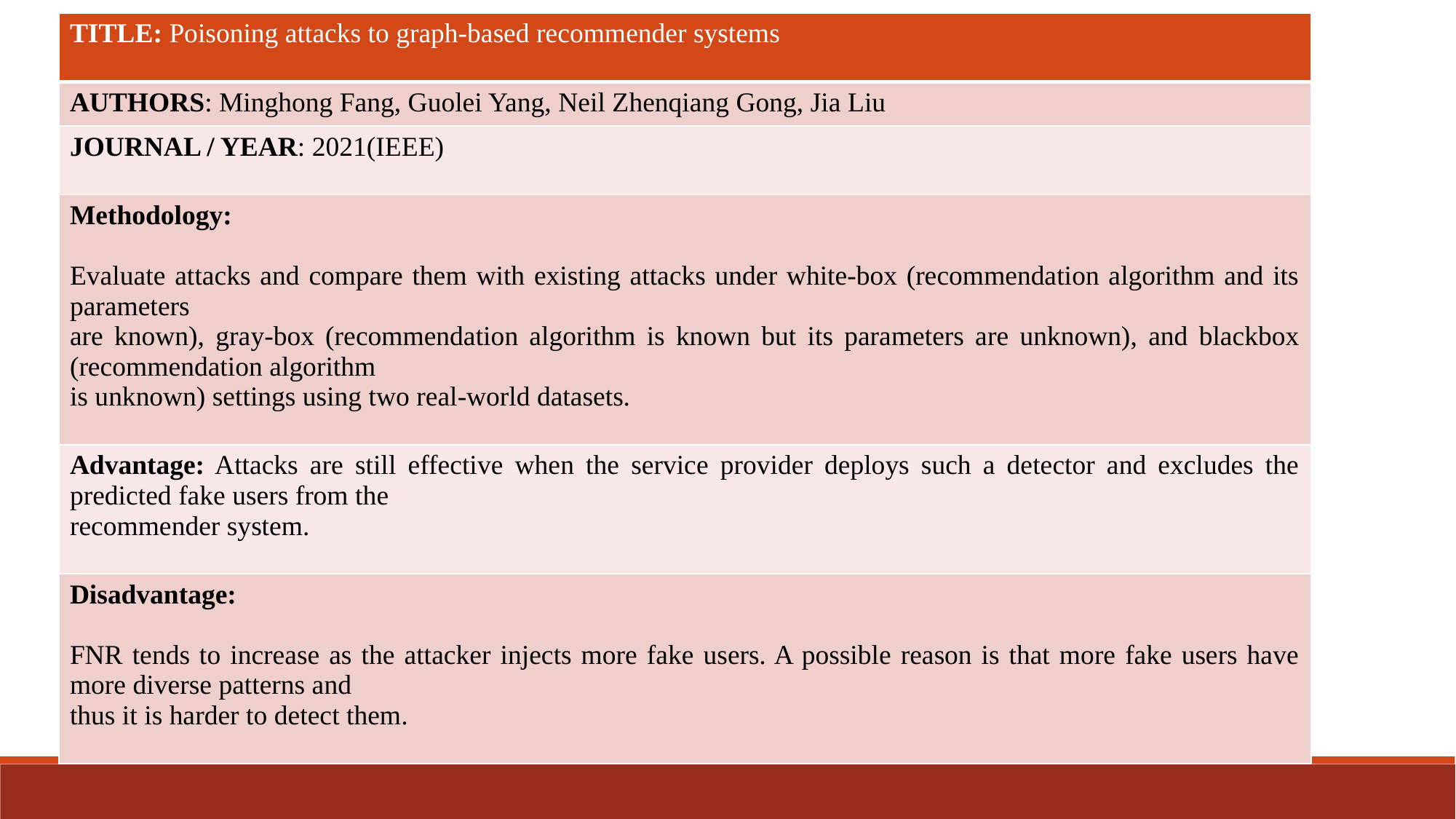

| TITLE: Poisoning attacks to graph-based recommender systems |
| --- |
| AUTHORS: Minghong Fang, Guolei Yang, Neil Zhenqiang Gong, Jia Liu |
| JOURNAL / YEAR: 2021(IEEE) |
| Methodology: Evaluate attacks and compare them with existing attacks under white-box (recommendation algorithm and its parameters are known), gray-box (recommendation algorithm is known but its parameters are unknown), and blackbox (recommendation algorithm is unknown) settings using two real-world datasets. |
| Advantage: Attacks are still effective when the service provider deploys such a detector and excludes the predicted fake users from the recommender system. |
| Disadvantage: FNR tends to increase as the attacker injects more fake users. A possible reason is that more fake users have more diverse patterns and thus it is harder to detect them. |